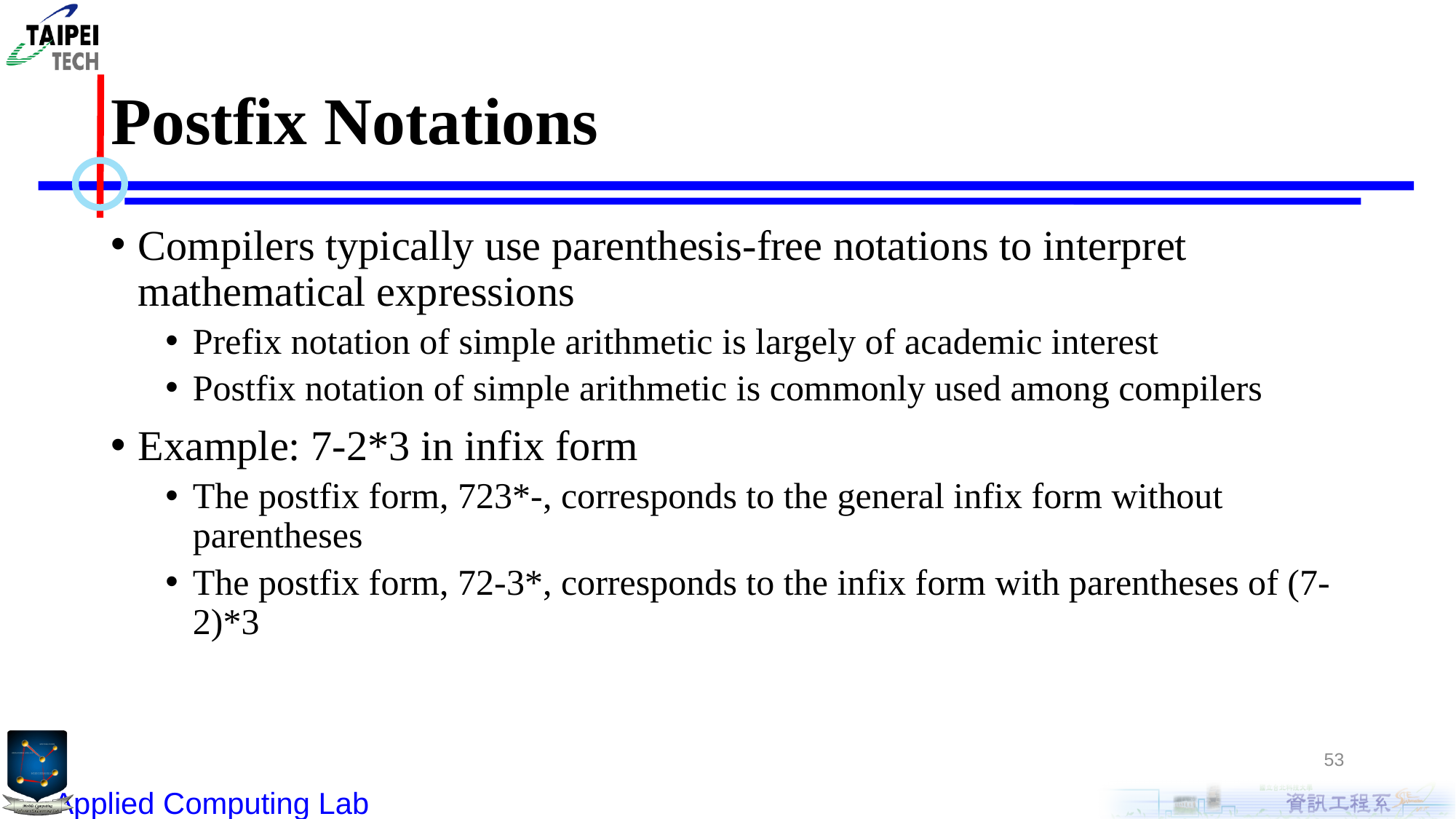

# Postfix Notations
Compilers typically use parenthesis-free notations to interpret mathematical expressions
Prefix notation of simple arithmetic is largely of academic interest
Postfix notation of simple arithmetic is commonly used among compilers
Example: 7-2*3 in infix form
The postfix form, 723*-, corresponds to the general infix form without parentheses
The postfix form, 72-3*, corresponds to the infix form with parentheses of (7-2)*3

53